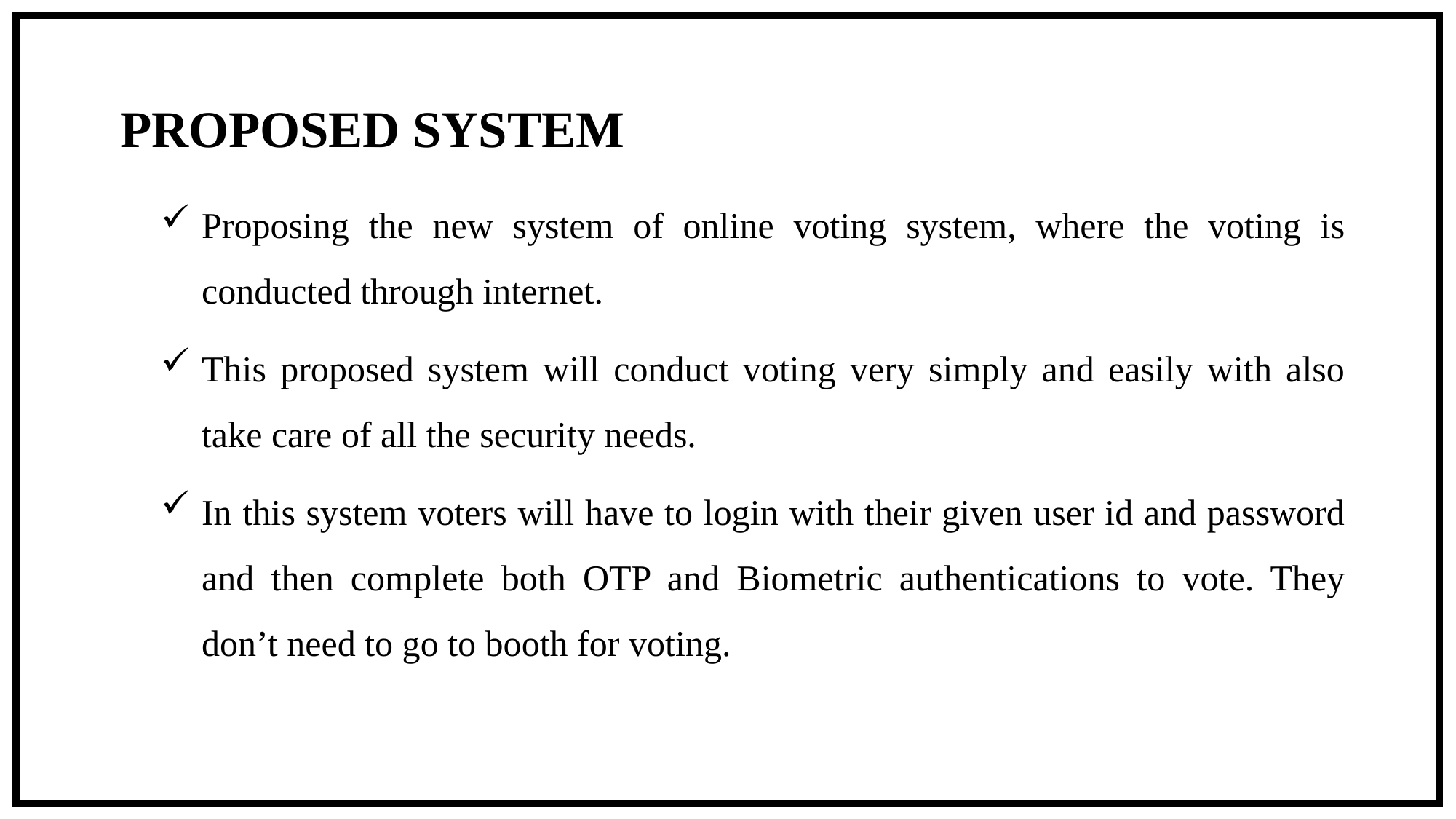

PROPOSED SYSTEM
Proposing the new system of online voting system, where the voting is conducted through internet.
This proposed system will conduct voting very simply and easily with also take care of all the security needs.
In this system voters will have to login with their given user id and password and then complete both OTP and Biometric authentications to vote. They don’t need to go to booth for voting.